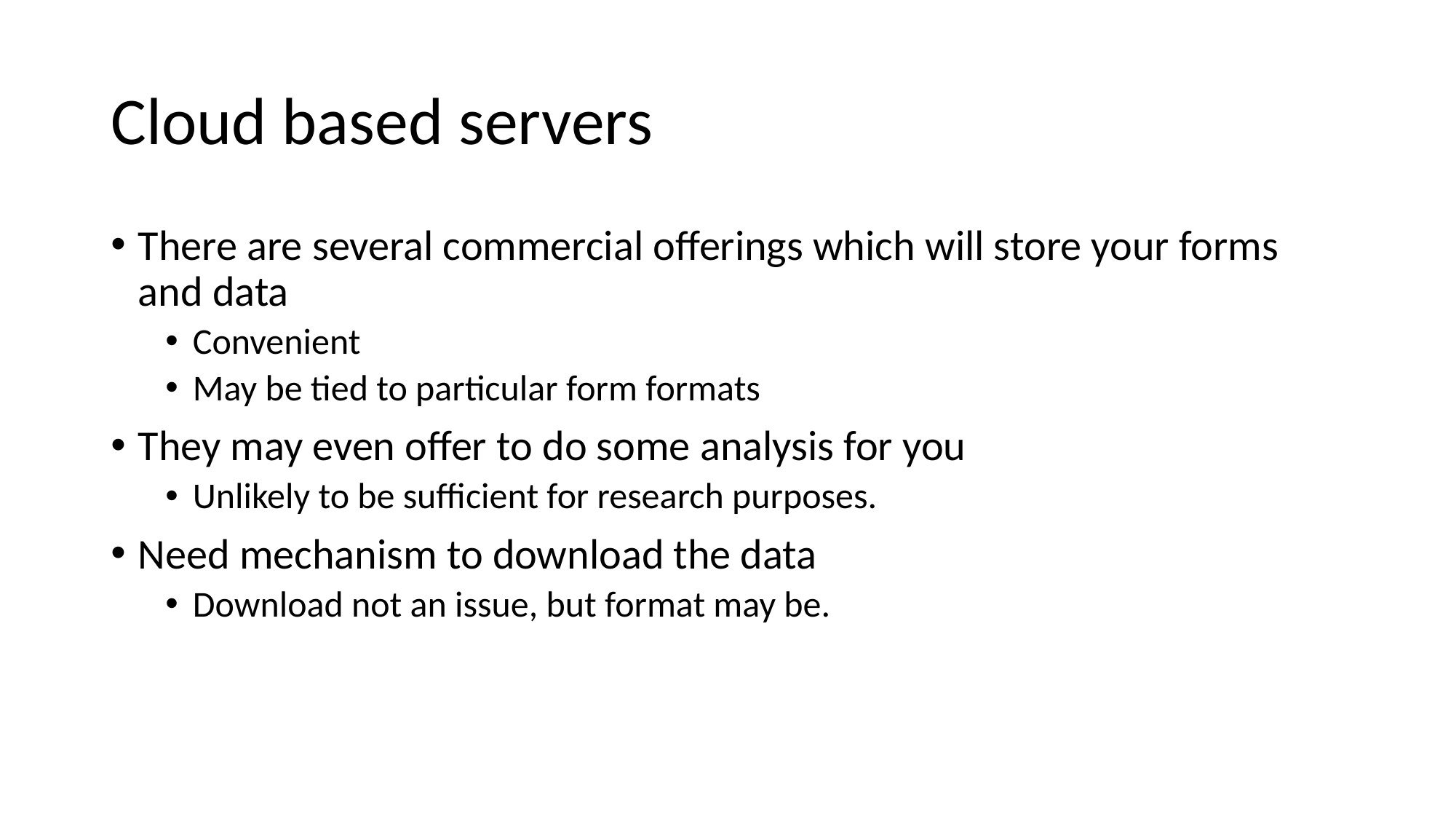

# Cloud based servers
There are several commercial offerings which will store your forms and data
Convenient
May be tied to particular form formats
They may even offer to do some analysis for you
Unlikely to be sufficient for research purposes.
Need mechanism to download the data
Download not an issue, but format may be.